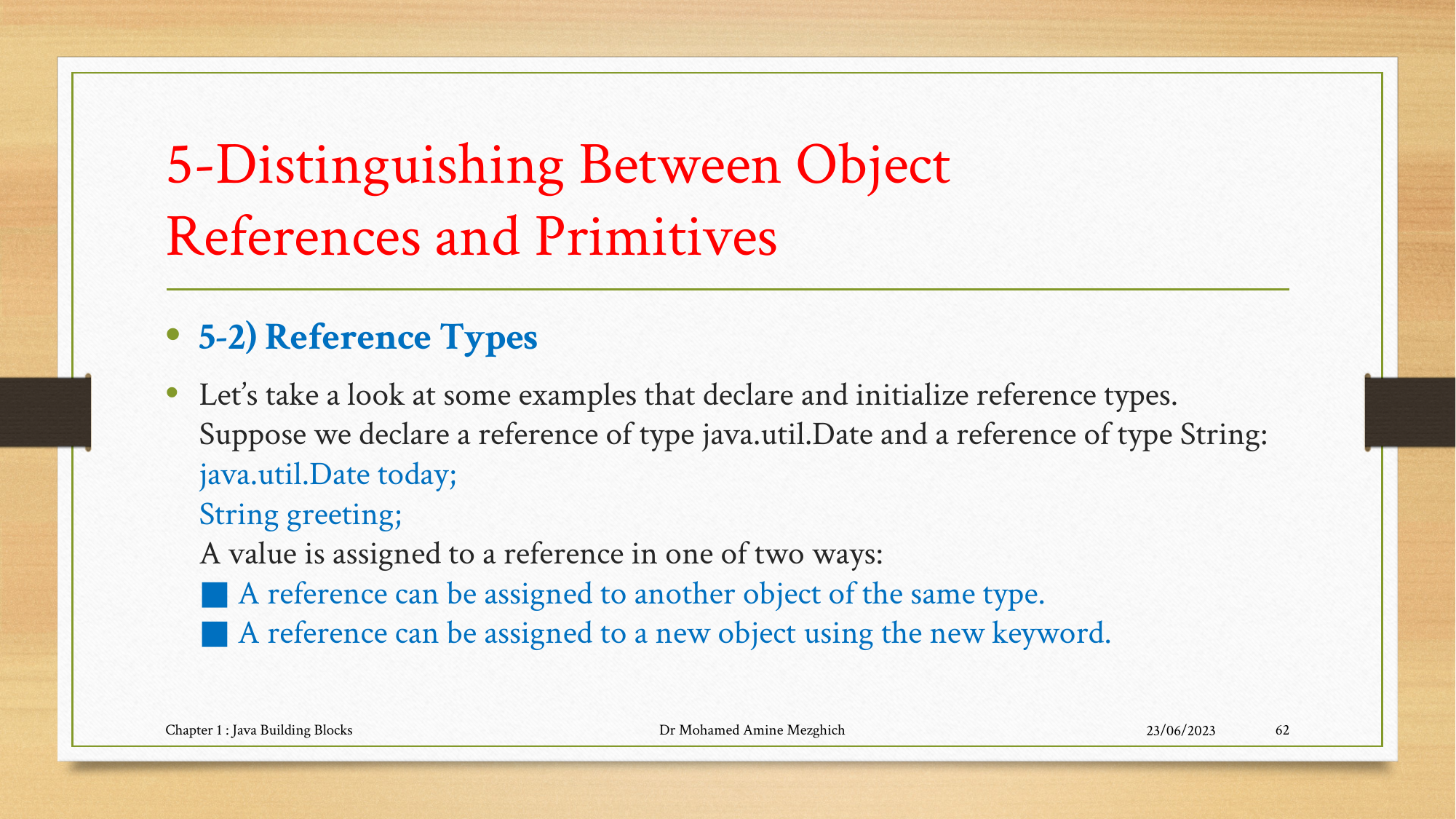

# 5-Distinguishing Between Object References and Primitives
5-2) Reference Types
Let’s take a look at some examples that declare and initialize reference types. Suppose we declare a reference of type java.util.Date and a reference of type String:
java.util.Date today;
String greeting;
A value is assigned to a reference in one of two ways:
■ A reference can be assigned to another object of the same type.
■ A reference can be assigned to a new object using the new keyword.
Chapter 1 : Java Building Blocks                                                                                         Dr Mohamed Amine Mezghich
23/06/2023
62